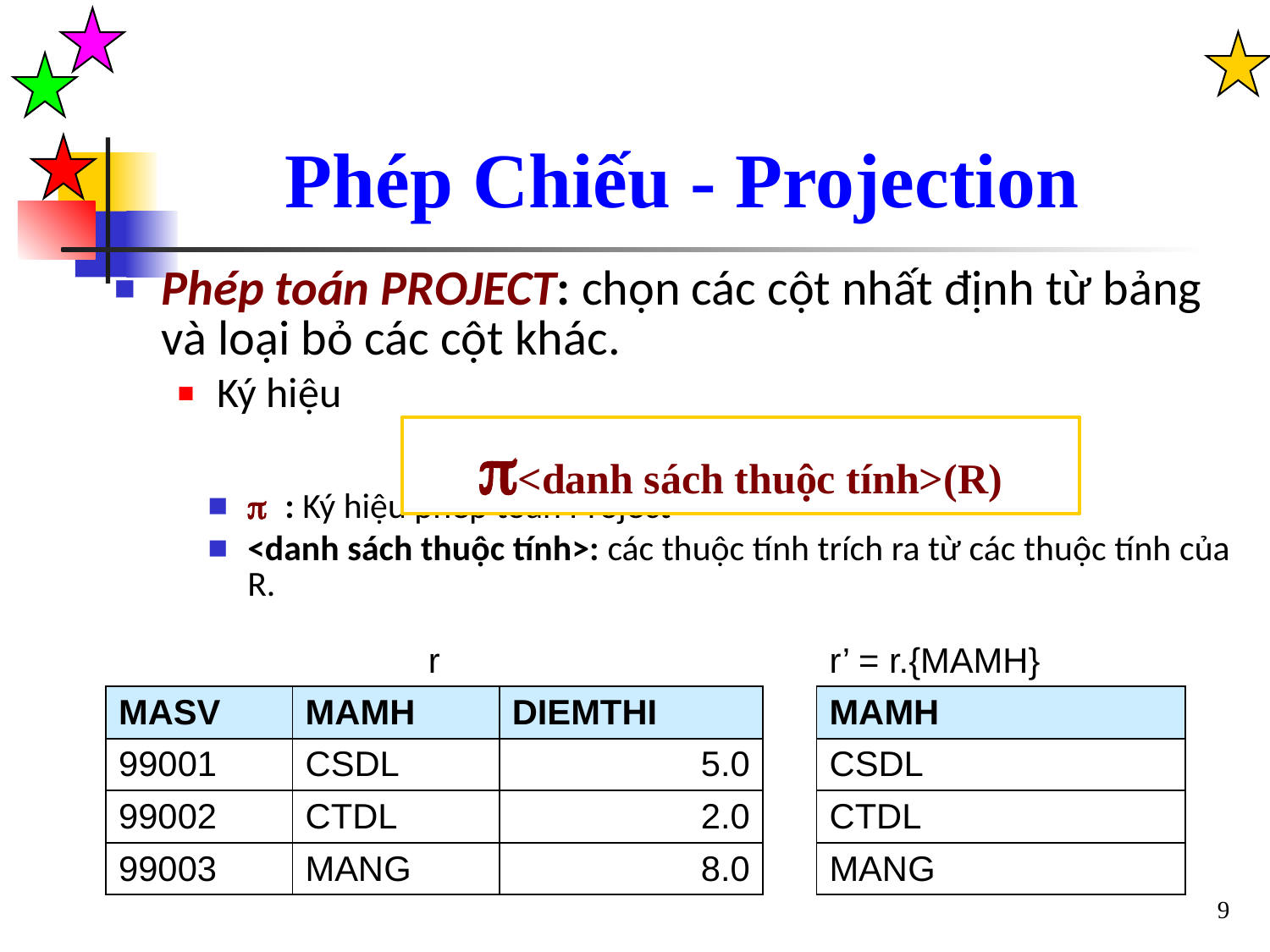

Phép Chiếu - Projection
Phép toán PROJECT: chọn các cột nhất định từ bảng và loại bỏ các cột khác.
Ký hiệu

π : Ký hiệu phép toán Project
<danh sách thuộc tính>: các thuộc tính trích ra từ các thuộc tính của R.

π<danh sách thuộc tính>(R)
| r |  |  |  | r’ = r.{MAMH} |
| --- | --- | --- | --- | --- |
| MASV | MAMH | DIEMTHI |  | MAMH |
| 99001 | CSDL | 5.0 |  | CSDL |
| 99002 | CTDL | 2.0 |  | CTDL |
| 99003 | MANG | 8.0 |  | MANG |
9